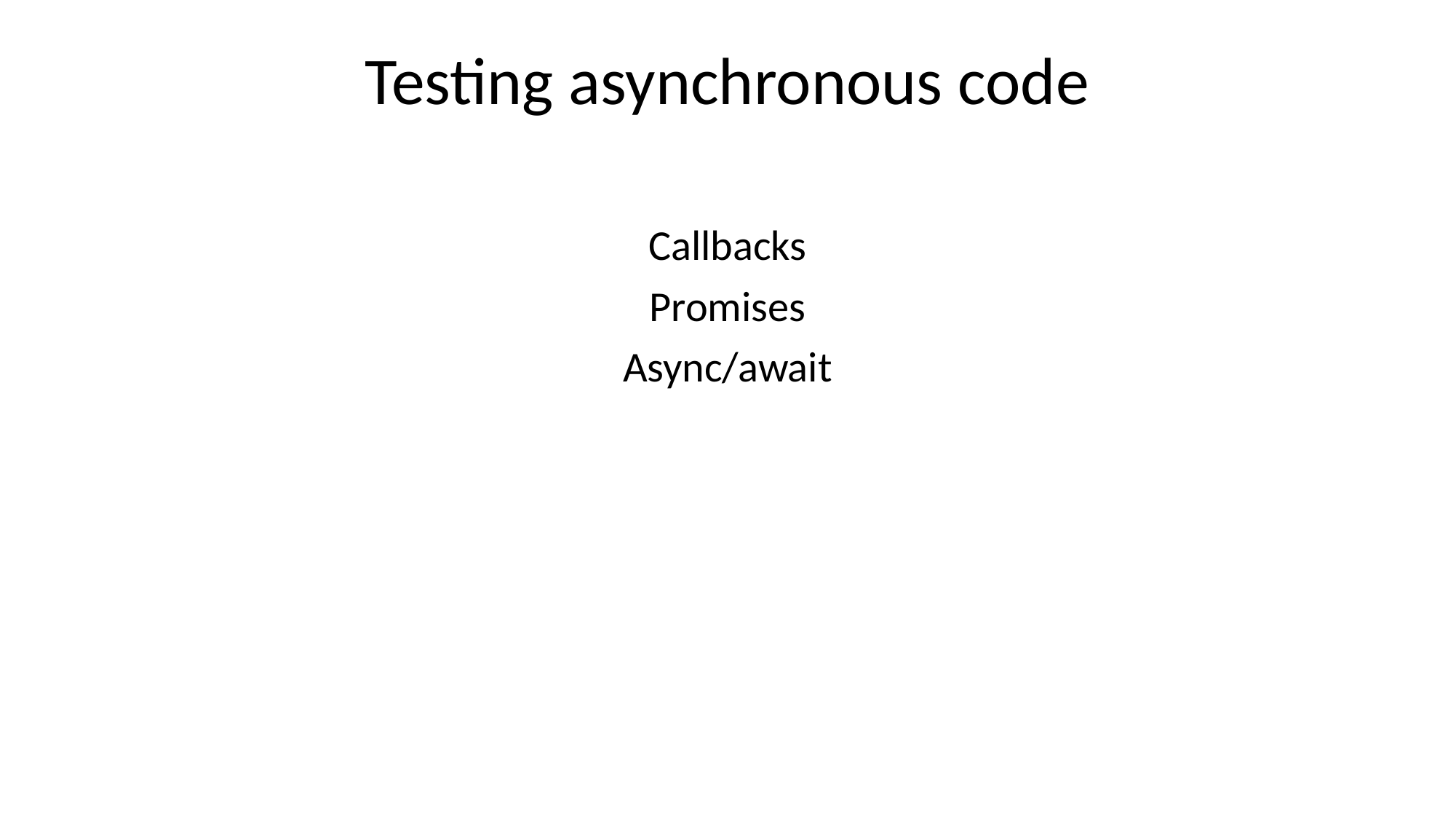

# Testing asynchronous code
Callbacks
Promises
Async/await